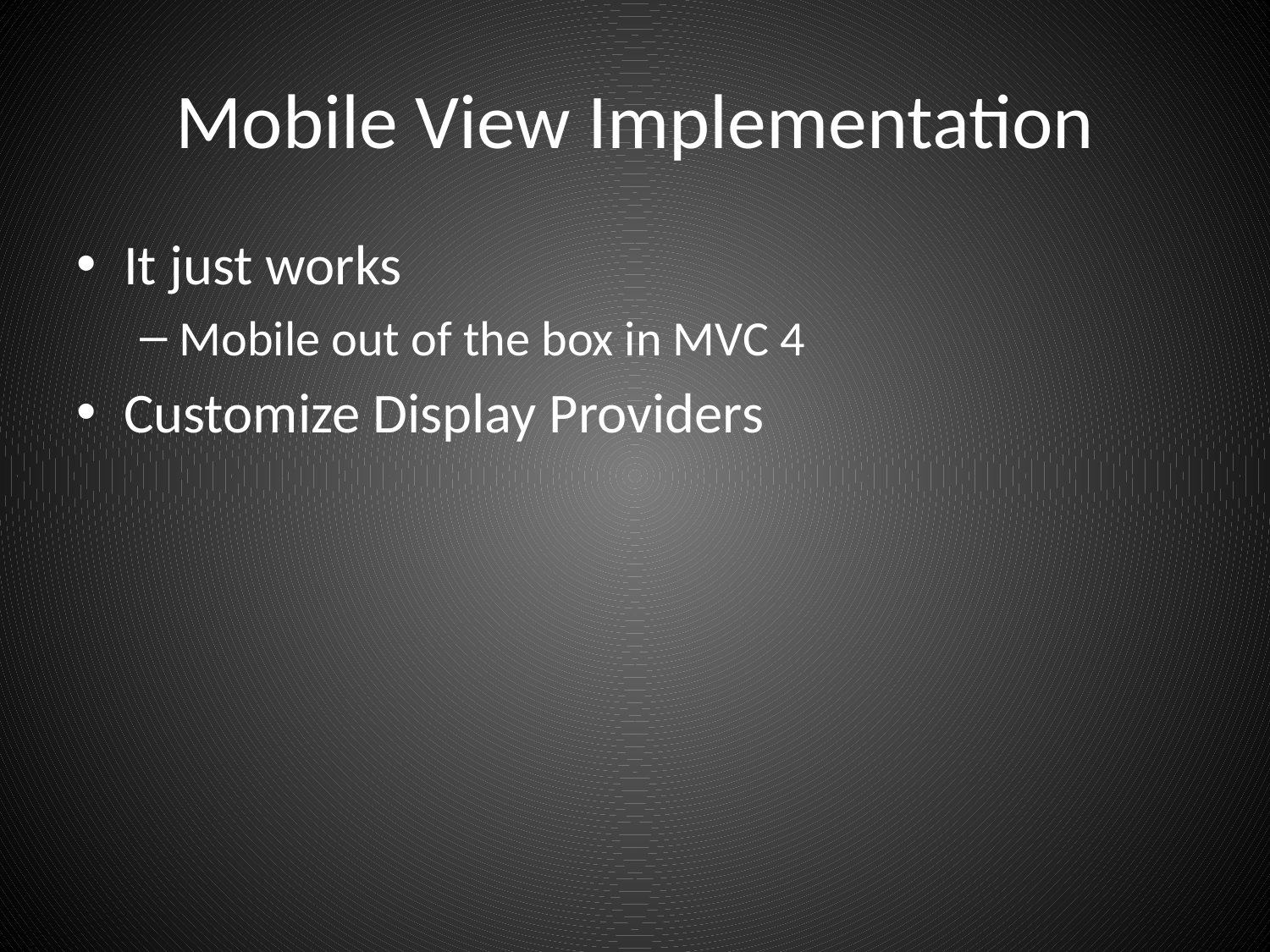

# Mobile View Implementation
It just works
Mobile out of the box in MVC 4
Customize Display Providers